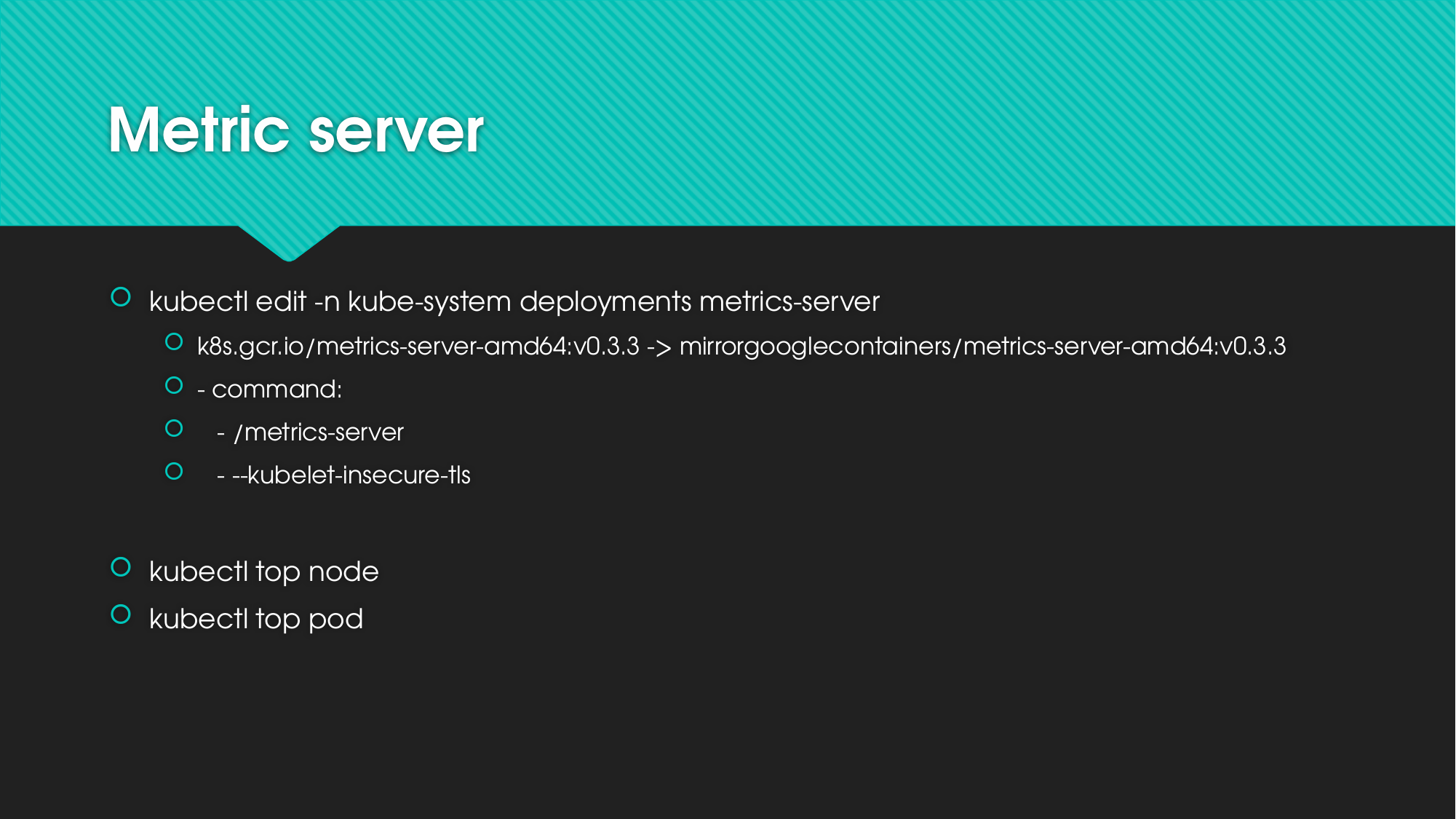

# Metric server
kubectl edit -n kube-system deployments metrics-server
k8s.gcr.io/metrics-server-amd64:v0.3.3 -> mirrorgooglecontainers/metrics-server-amd64:v0.3.3
- command:
   - /metrics-server
   - --kubelet-insecure-tls

kubectl top node
kubectl top pod